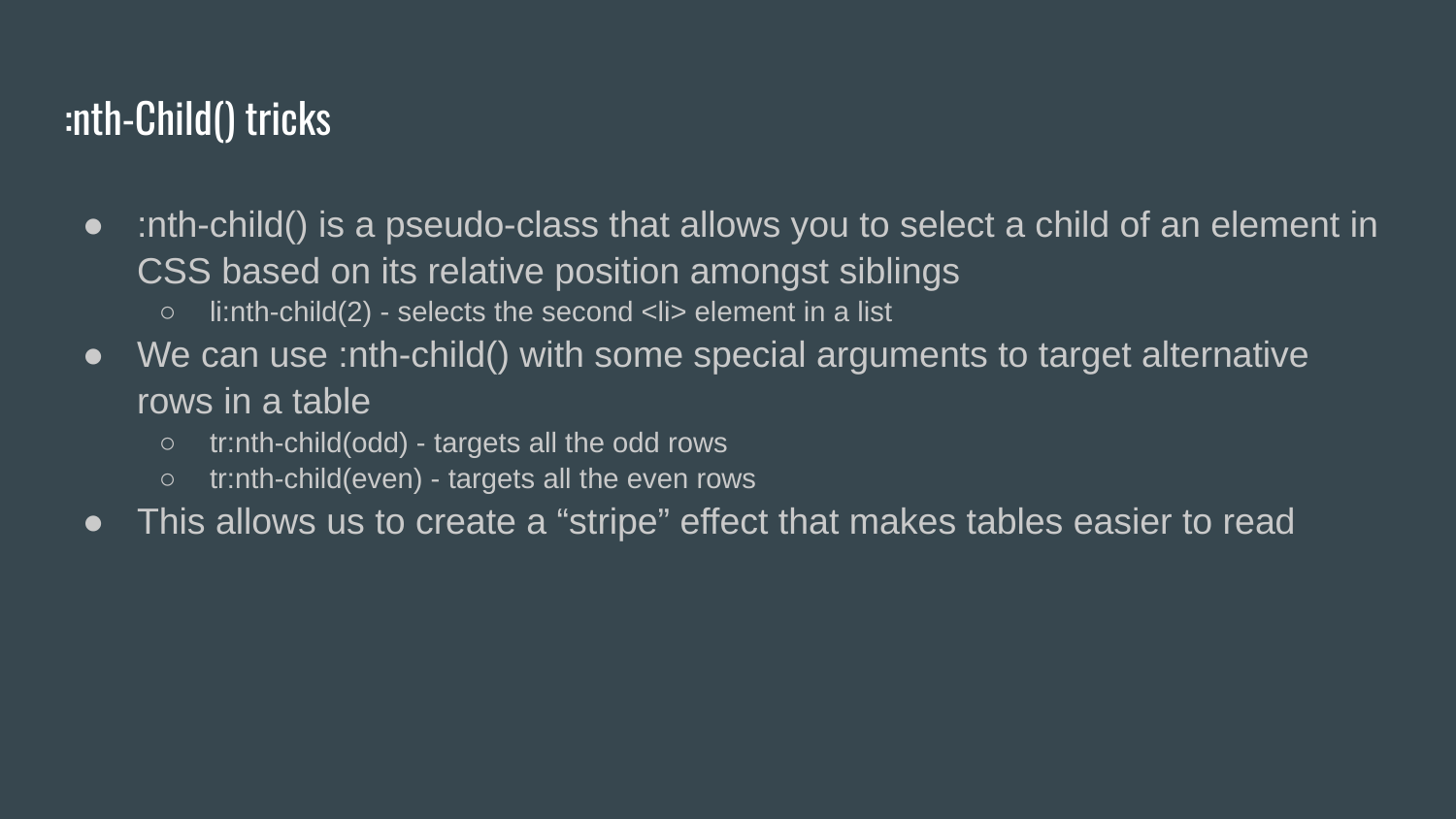

# :nth-Child() tricks
:nth-child() is a pseudo-class that allows you to select a child of an element in CSS based on its relative position amongst siblings
li:nth-child(2) - selects the second <li> element in a list
We can use :nth-child() with some special arguments to target alternative rows in a table
tr:nth-child(odd) - targets all the odd rows
tr:nth-child(even) - targets all the even rows
This allows us to create a “stripe” effect that makes tables easier to read